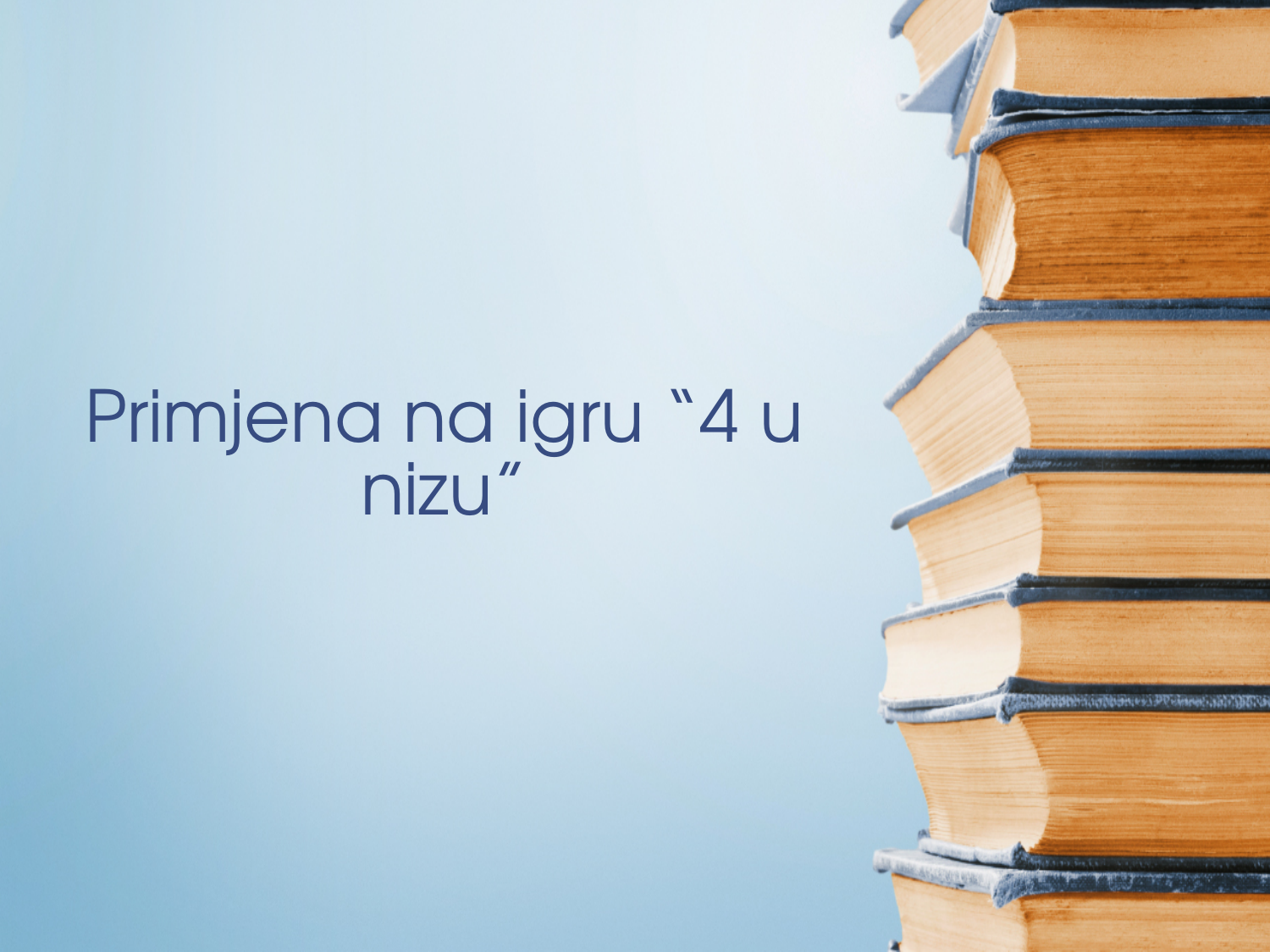

# Primjena na igru “4 u nizu”